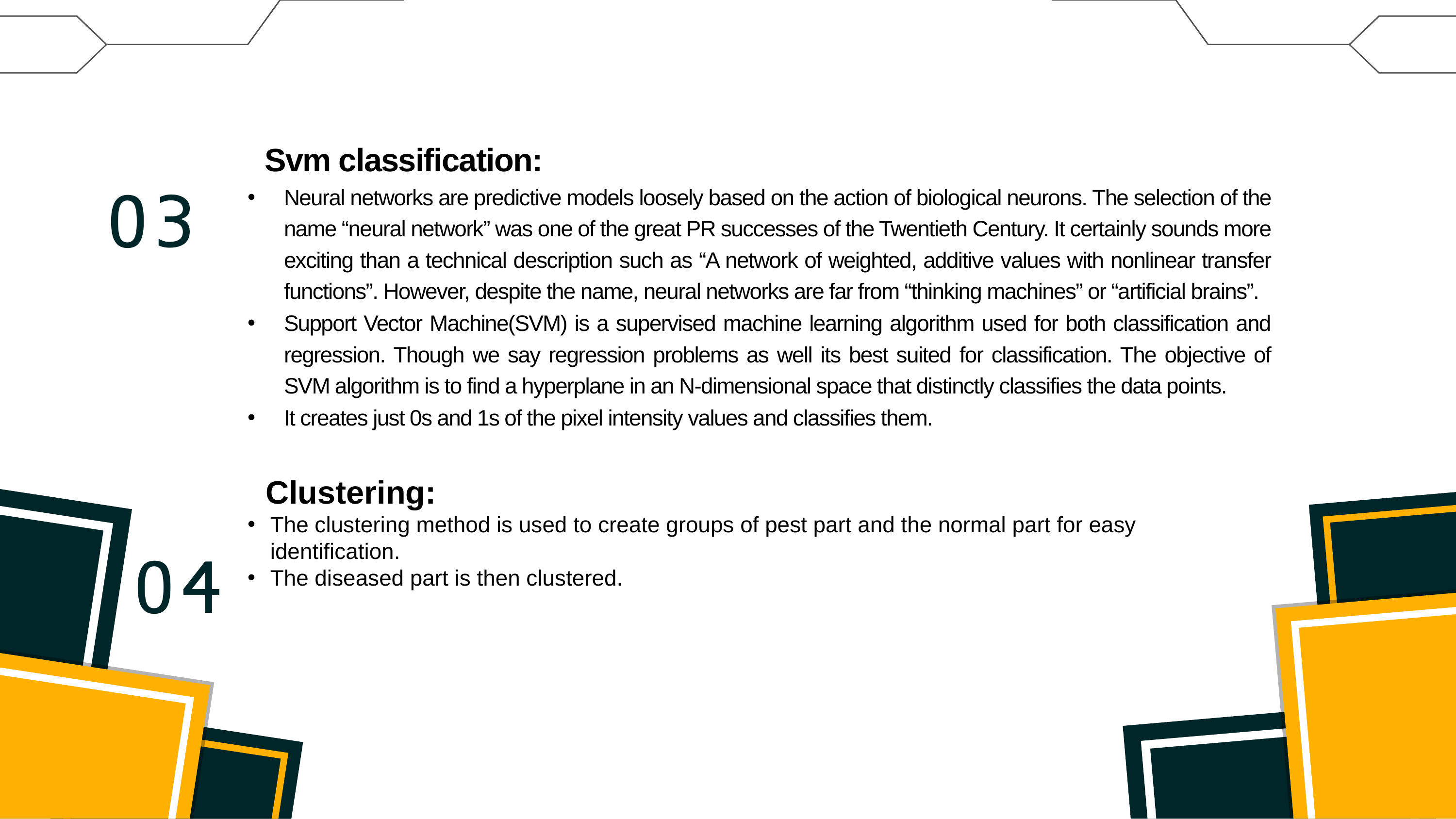

#

03
  Svm classification:
Neural networks are predictive models loosely based on the action of biological neurons. The selection of the name “neural network” was one of the great PR successes of the Twentieth Century. It certainly sounds more exciting than a technical description such as “A network of weighted, additive values with nonlinear transfer functions”. However, despite the name, neural networks are far from “thinking machines” or “artificial brains”.
Support Vector Machine(SVM) is a supervised machine learning algorithm used for both classification and regression. Though we say regression problems as well its best suited for classification. The objective of SVM algorithm is to find a hyperplane in an N-dimensional space that distinctly classifies the data points.
It creates just 0s and 1s of the pixel intensity values and classifies them.

  Clustering:
The clustering method is used to create groups of pest part and the normal part for easy identification.
The diseased part is then clustered.

04